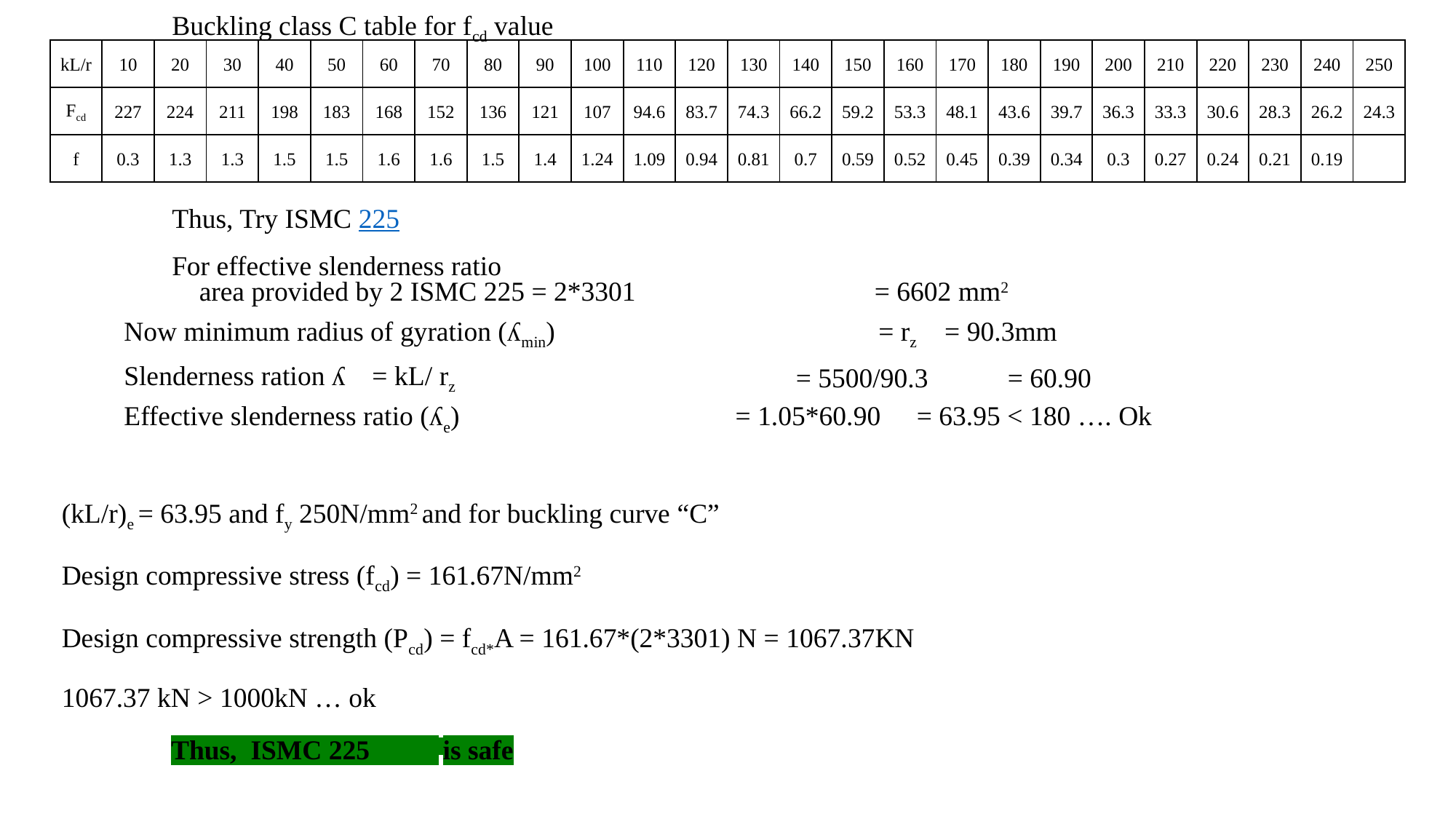

Buckling class C table for fcd value

Thus, Try ISMC 225
For effective slenderness ratio

(kL/r)e = 63.95 and fy 250N/mm2 and for buckling curve “C”
Design compressive stress (fcd) = 161.67N/mm2
Design compressive strength (Pcd) = fcd*A = 161.67*(2*3301) N = 1067.37KN
1067.37 kN > 1000kN … ok
Thus,  ISMC 225           is safe

| kL/r | 10 | 20 | 30 | 40 | 50 | 60 | 70 | 80 | 90 | 100 | 110 | 120 | 130 | 140 | 150 | 160 | 170 | 180 | 190 | 200 | 210 | 220 | 230 | 240 | 250 |
| --- | --- | --- | --- | --- | --- | --- | --- | --- | --- | --- | --- | --- | --- | --- | --- | --- | --- | --- | --- | --- | --- | --- | --- | --- | --- |
| Fcd | 227 | 224 | 211 | 198 | 183 | 168 | 152 | 136 | 121 | 107 | 94.6 | 83.7 | 74.3 | 66.2 | 59.2 | 53.3 | 48.1 | 43.6 | 39.7 | 36.3 | 33.3 | 30.6 | 28.3 | 26.2 | 24.3 |
| f | 0.3 | 1.3 | 1.3 | 1.5 | 1.5 | 1.6 | 1.6 | 1.5 | 1.4 | 1.24 | 1.09 | 0.94 | 0.81 | 0.7 | 0.59 | 0.52 | 0.45 | 0.39 | 0.34 | 0.3 | 0.27 | 0.24 | 0.21 | 0.19 |  |
| area provided by 2 ISMC 225 = 2\*3301 | = 6602 mm2 |
| --- | --- |
| Now minimum radius of gyration (ʎmin) | = rz = 90.3mm |
| Slenderness ration ʎ = kL/ rz | = 5500/90.3 = 60.90 |
| Effective slenderness ratio (ʎe) | = 1.05\*60.90 = 63.95 < 180 …. Ok |